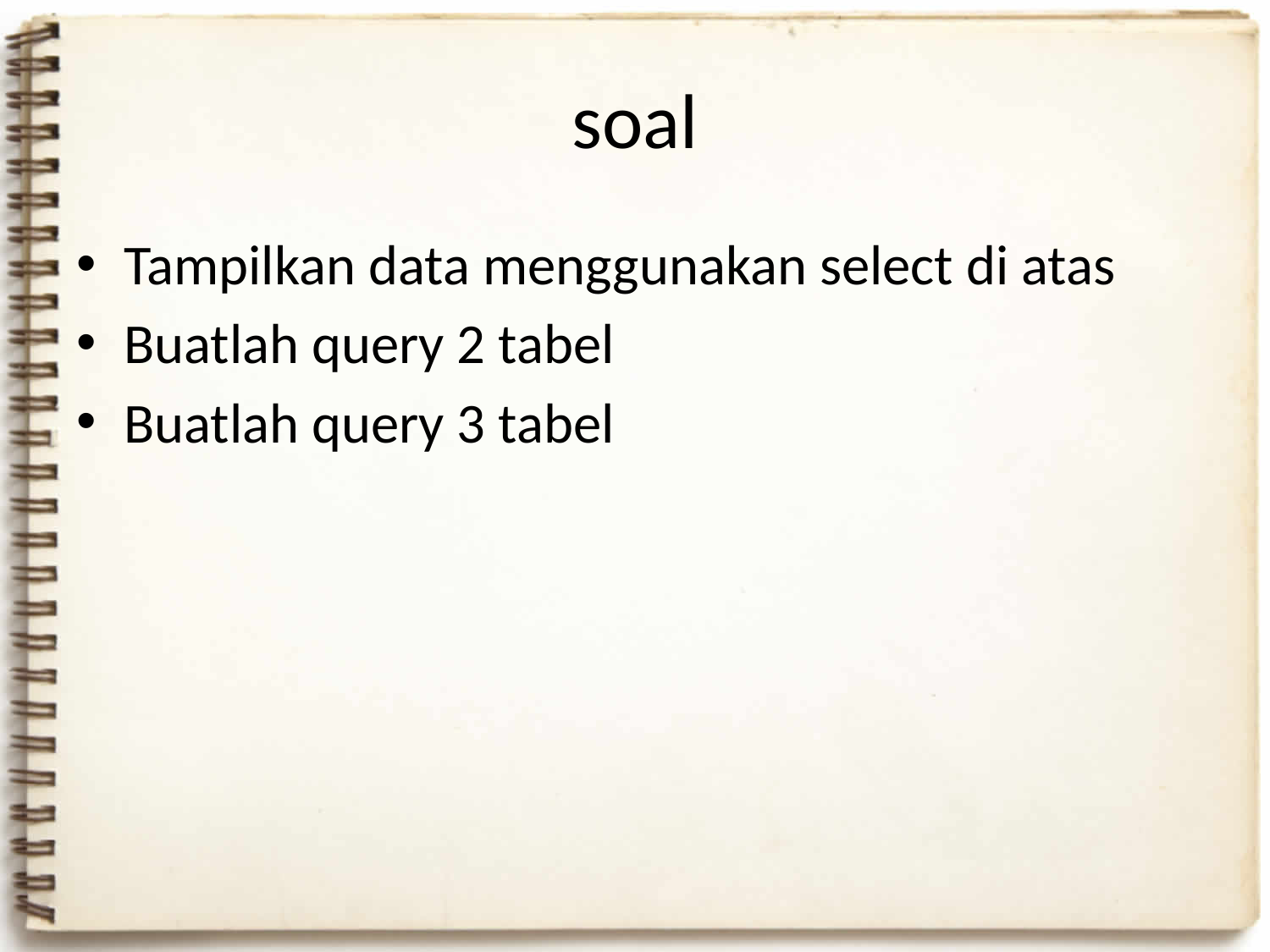

# soal
Tampilkan data menggunakan select di atas
Buatlah query 2 tabel
Buatlah query 3 tabel